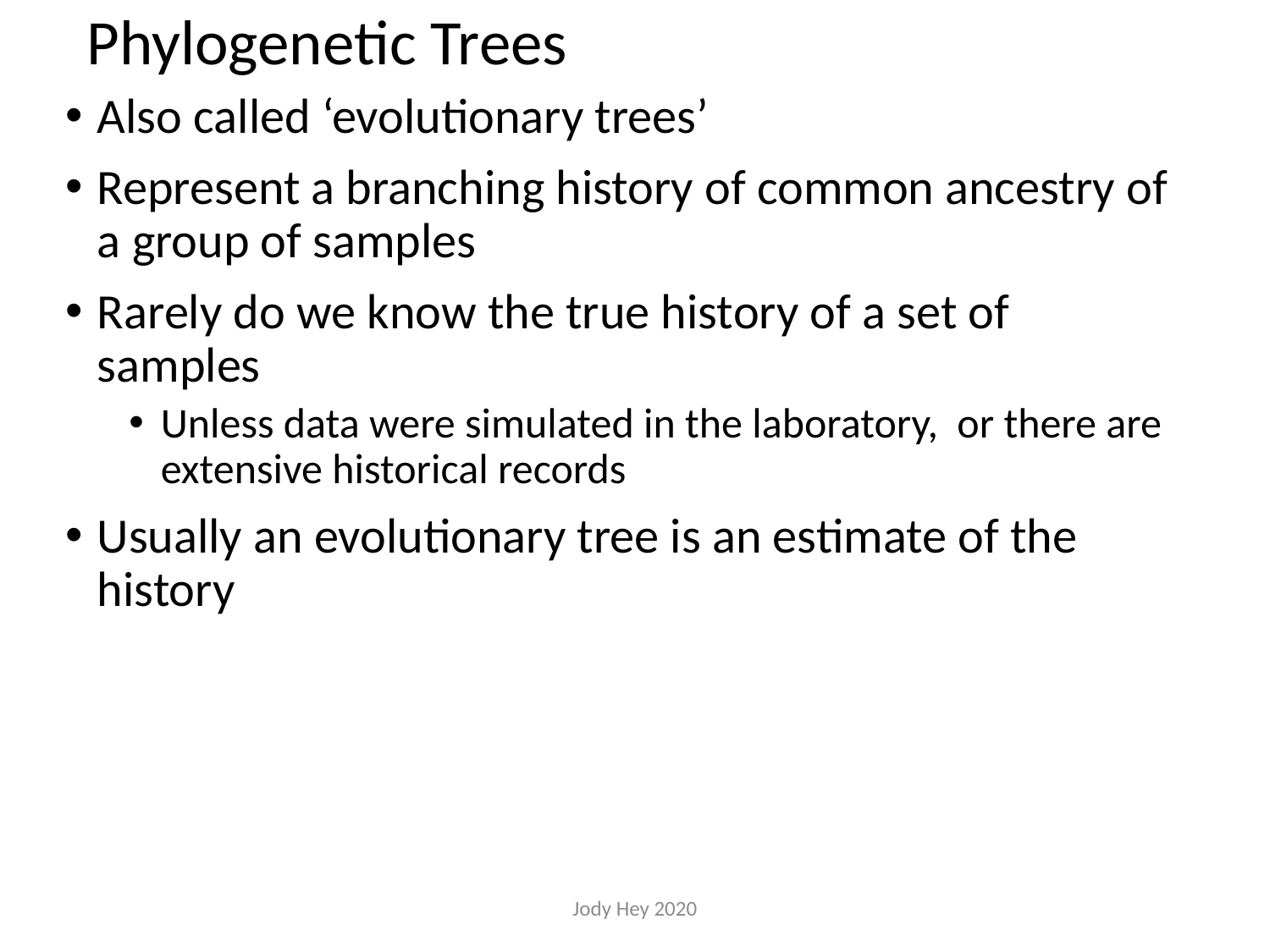

# Phylogenetic Trees
Also called ‘evolutionary trees’
Represent a branching history of common ancestry of a group of samples
Rarely do we know the true history of a set of samples
Unless data were simulated in the laboratory,  or there are extensive historical records
Usually an evolutionary tree is an estimate of the history
Jody Hey 2020